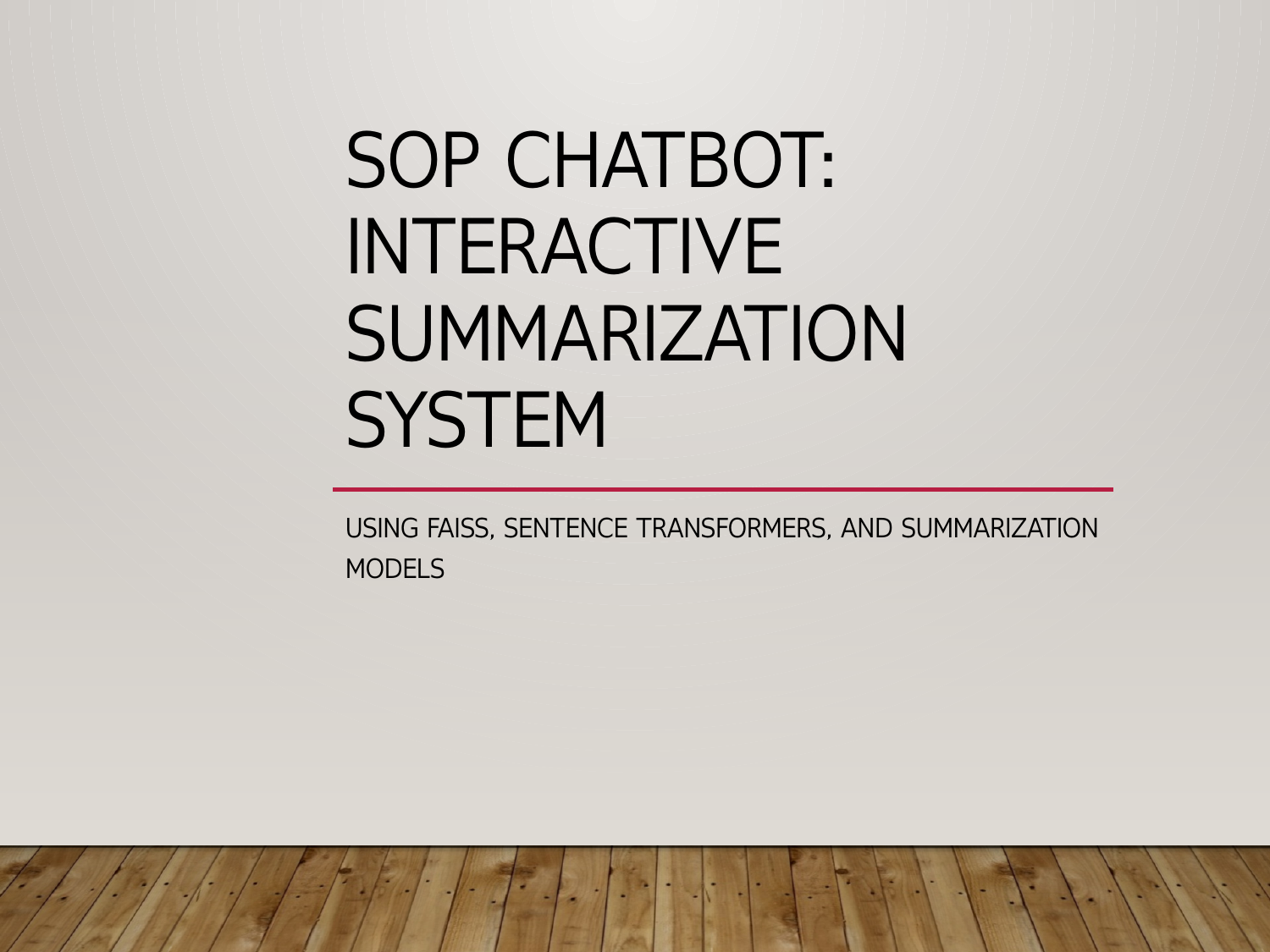

# SOP Chatbot: Interactive Summarization System
Using FAISS, Sentence Transformers, and Summarization Models